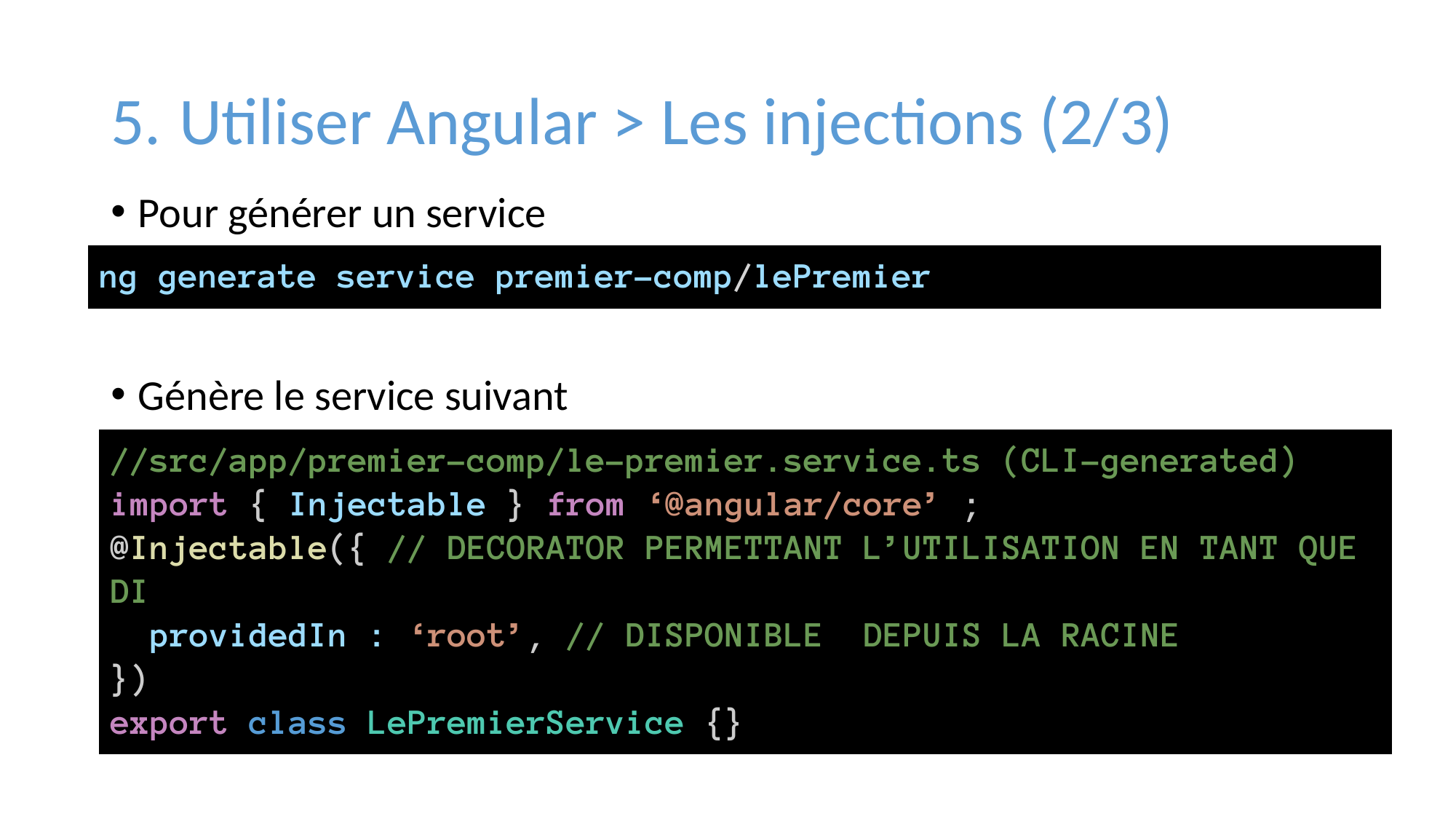

# Utiliser Angular > Les injections (2/3)
Pour générer un service

Génère le service suivant
ng generate service premier-comp/lePremier
//src/app/premier-comp/le-premier.service.ts (CLI-generated)
import { Injectable } from ‘@angular/core’ ;
@Injectable({ // DECORATOR PERMETTANT L’UTILISATION EN TANT QUE DI
  providedIn : ‘root’, // DISPONIBLE  DEPUIS LA RACINE
})
export class LePremierService {}
52